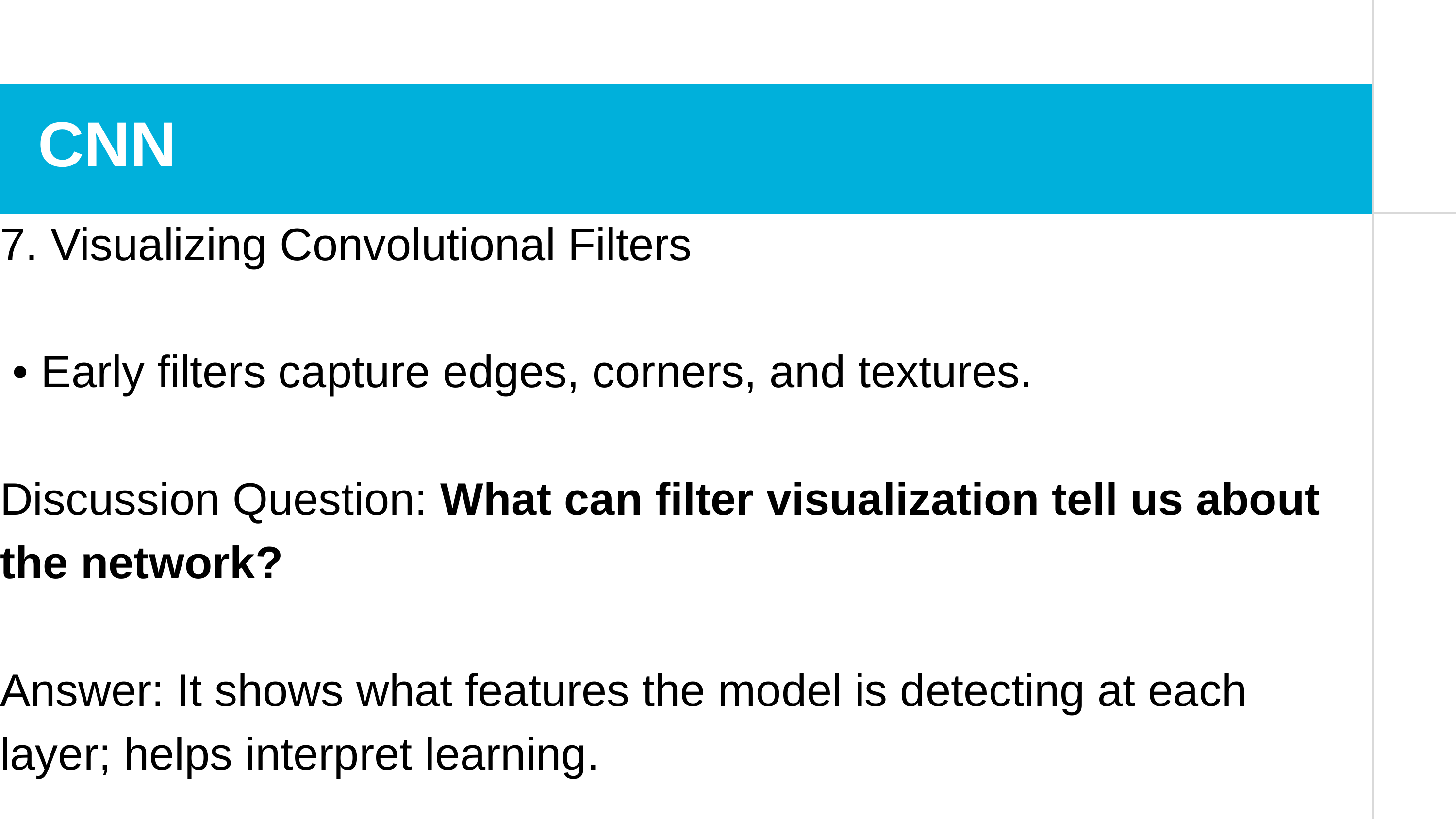

CNN
7. Visualizing Convolutional Filters

 • Early filters capture edges, corners, and textures.

Discussion Question: What can filter visualization tell us about the network?

Answer: It shows what features the model is detecting at each layer; helps interpret learning.